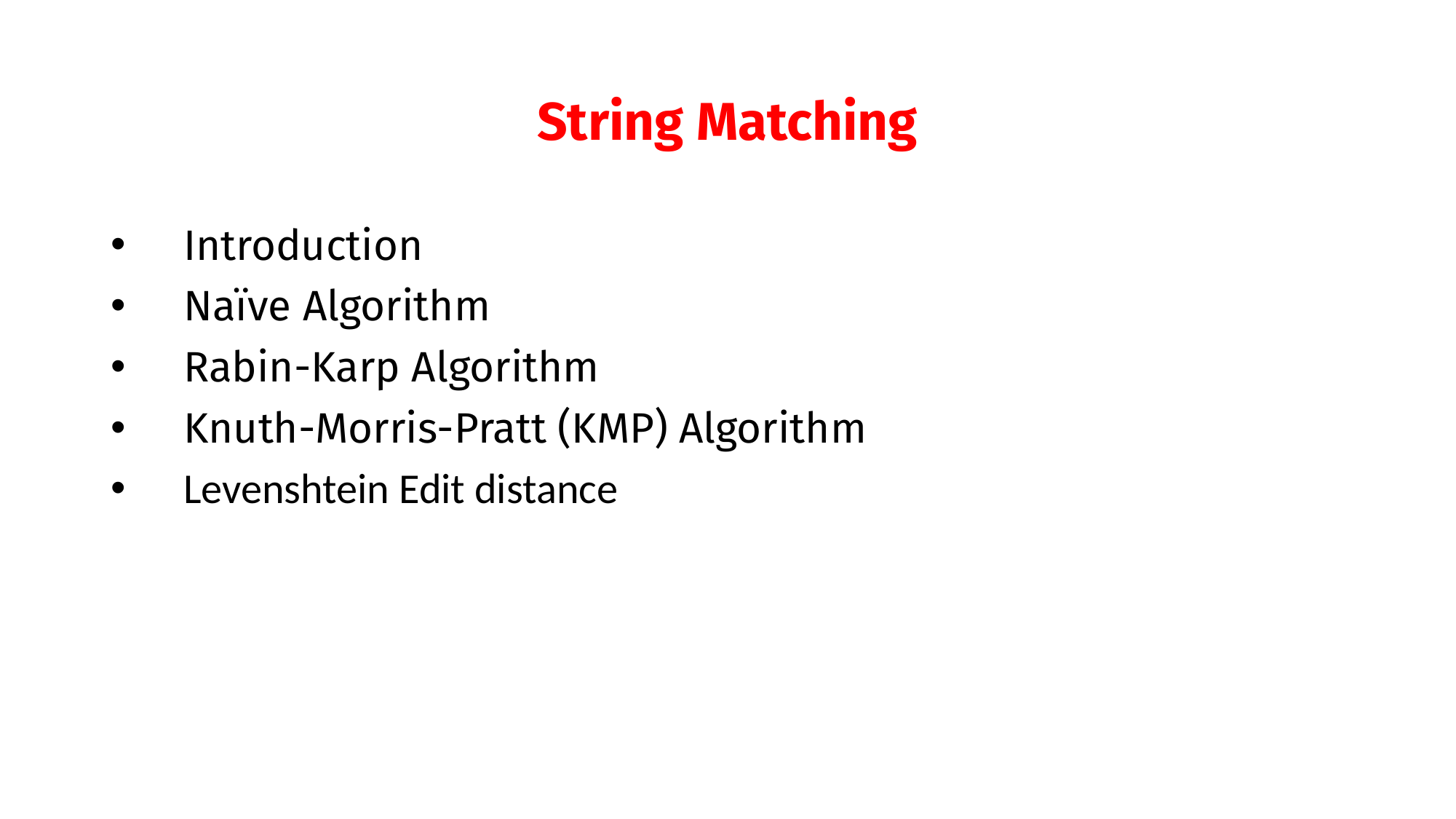

# String Matching
    Introduction
Naïve Algorithm
Rabin-Karp Algorithm
Knuth-Morris-Pratt (KMP) Algorithm
Levenshtein Edit distance